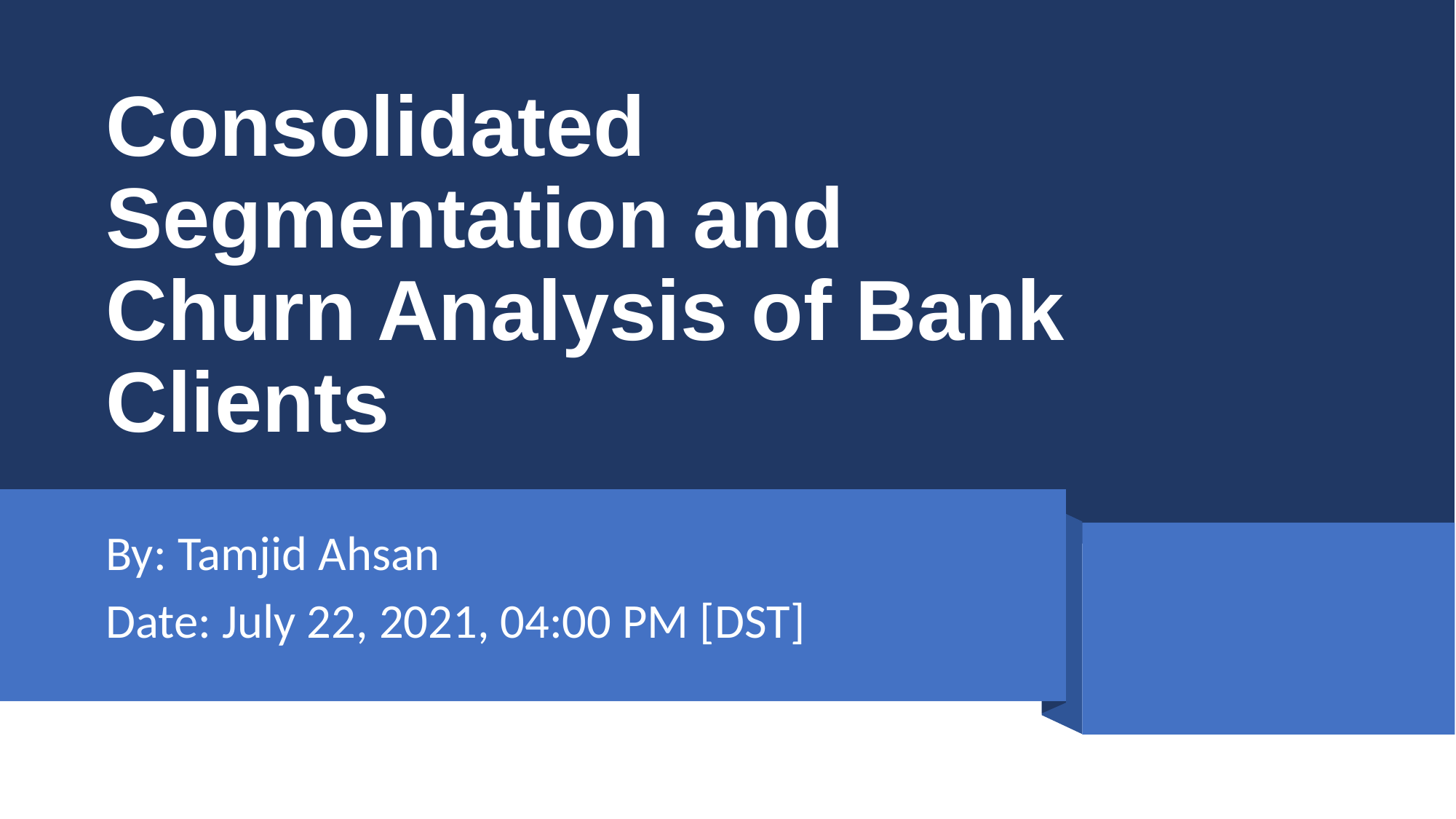

# Consolidated Segmentation and Churn Analysis of Bank Clients

By: Tamjid Ahsan
Date: July 22, 2021, 04:00 PM [DST]